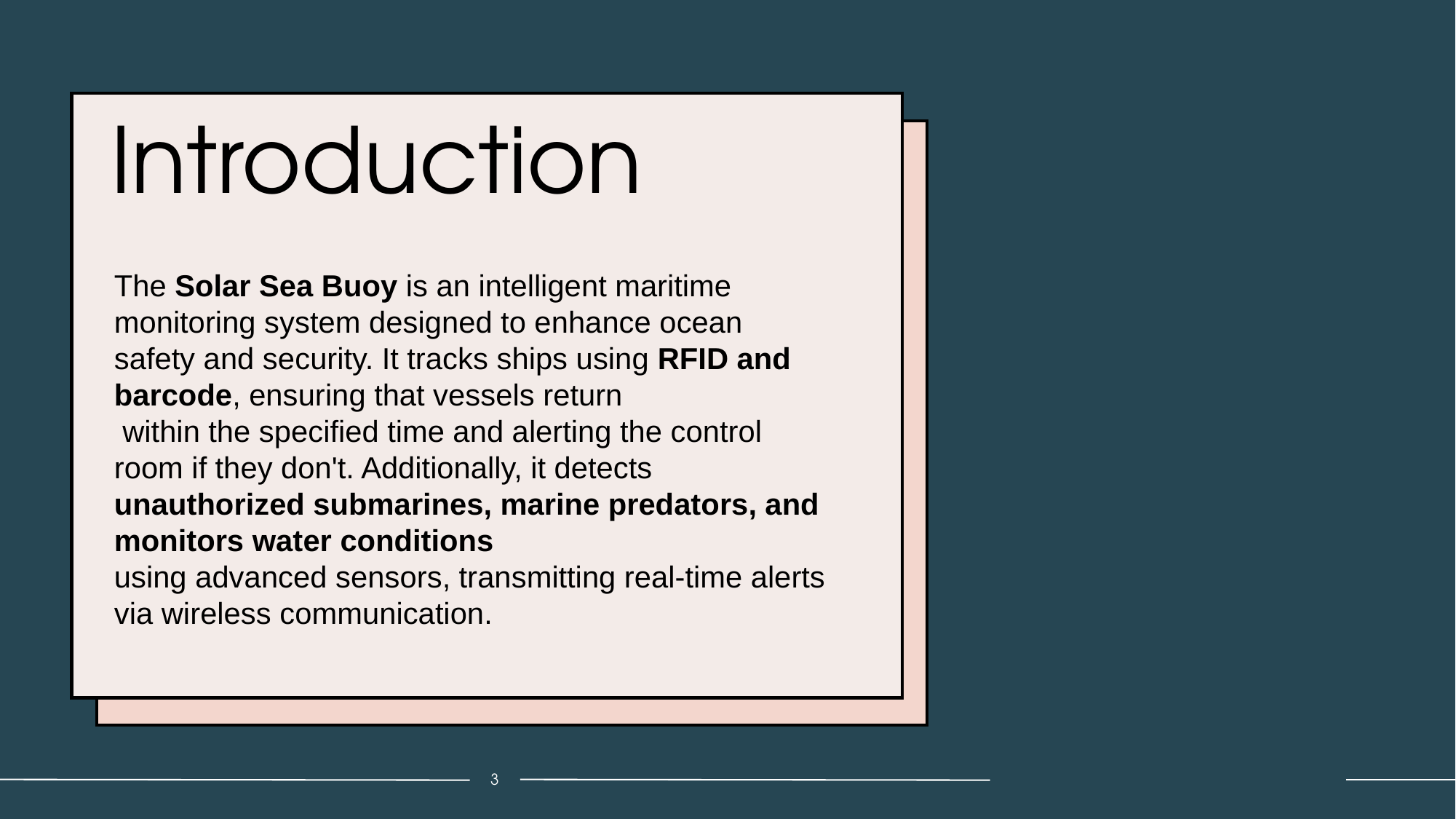

# Introduction
The Solar Sea Buoy is an intelligent maritime monitoring system designed to enhance ocean safety and security. It tracks ships using RFID and barcode, ensuring that vessels return
 within the specified time and alerting the control room if they don't. Additionally, it detects unauthorized submarines, marine predators, and monitors water conditions
using advanced sensors, transmitting real-time alerts via wireless communication.
3